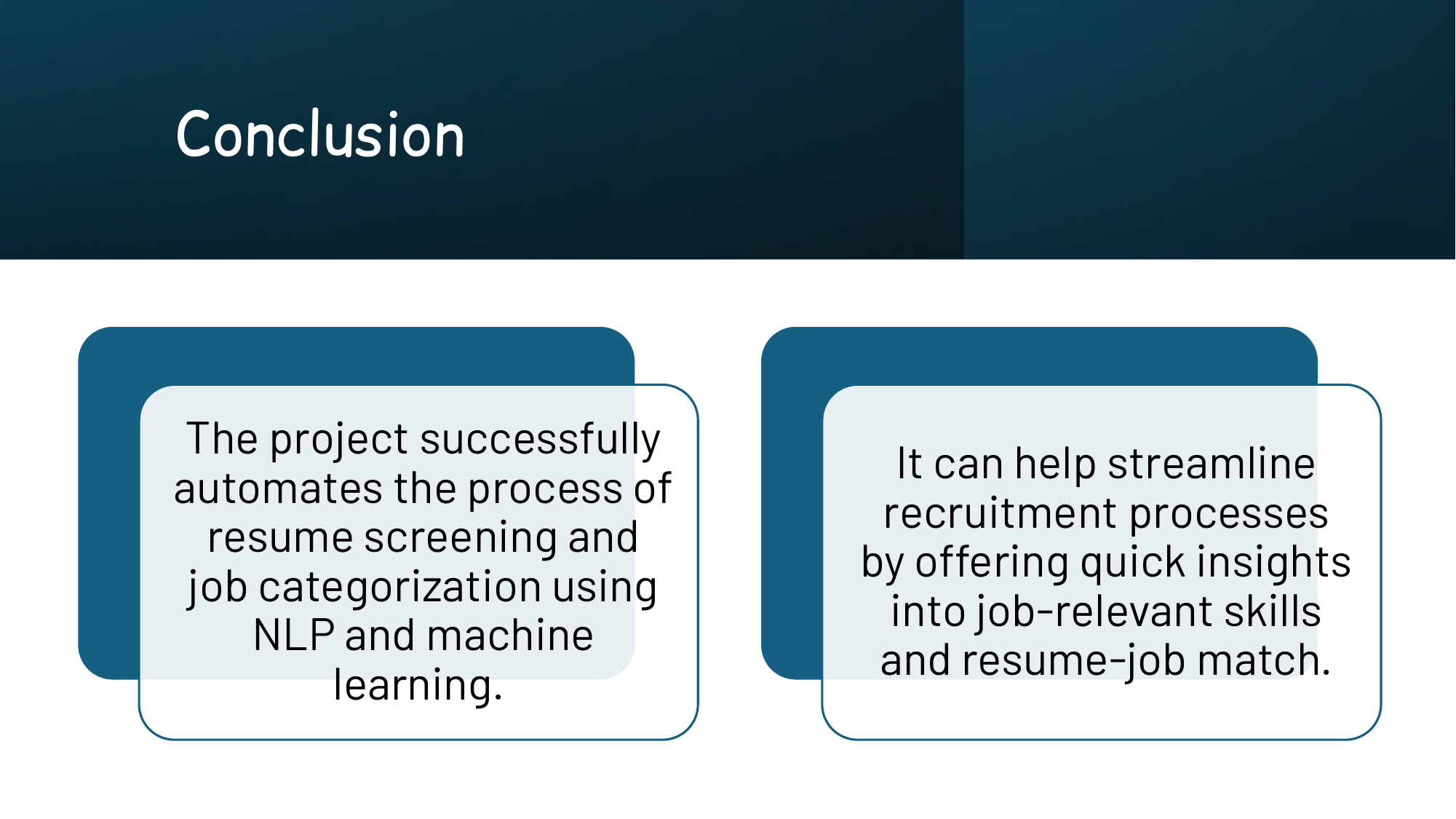

# Conclusion
The project successfully automates the process of resume screening and job categorization using NLP and machine learning.
It can help streamline recruitment processes by offering quick insights into job-relevant skills and resume-job match.